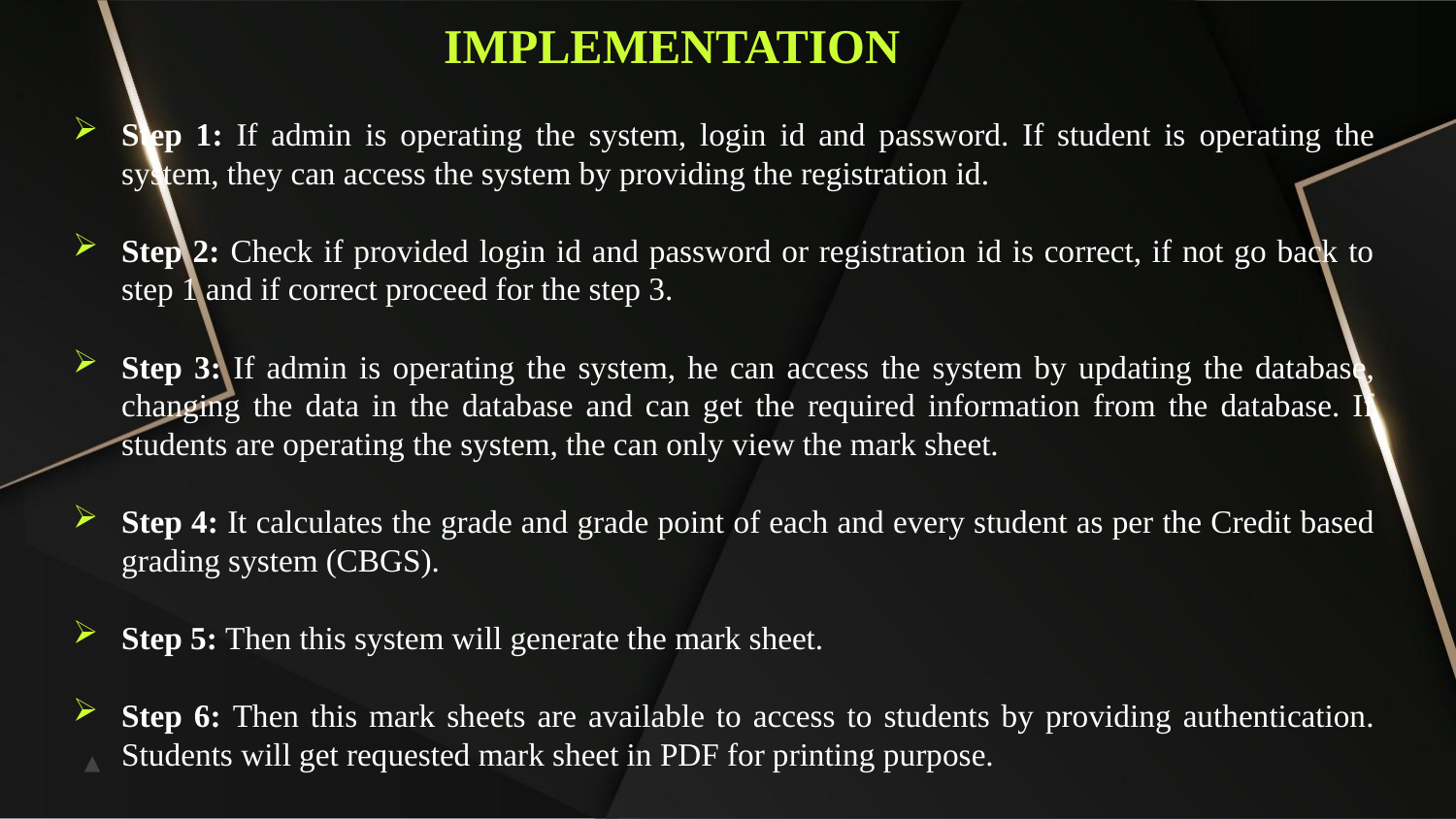

# IMPLEMENTATION

Step 1: If admin is operating the system, login id and password. If student is operating the system, they can access the system by providing the registration id.

Step 2: Check if provided login id and password or registration id is correct, if not go back to step 1 and if correct proceed for the step 3.

Step 3: If admin is operating the system, he can access the system by updating the database, changing the data in the database and can get the required information from the database. If students are operating the system, the can only view the mark sheet.

Step 4: It calculates the grade and grade point of each and every student as per the Credit based grading system (CBGS).

Step 5: Then this system will generate the mark sheet.

Step 6: Then this mark sheets are available to access to students by providing authentication. Students will get requested mark sheet in PDF for printing purpose.